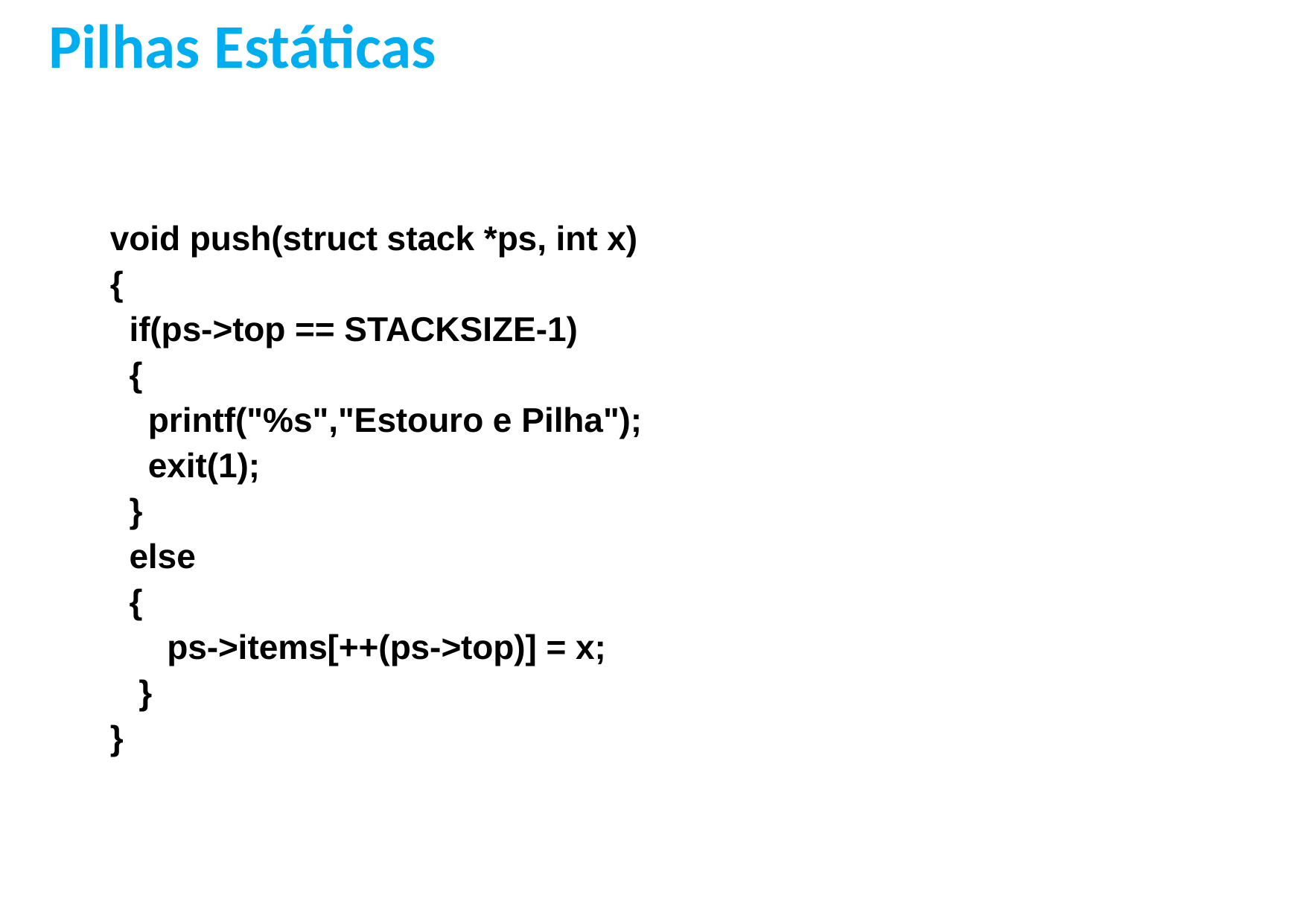

Pilhas Estáticas
void push(struct stack *ps, int x)
{
  if(ps->top == STACKSIZE-1)
  {
    printf("%s","Estouro e Pilha");
    exit(1);
  }
  else
  {
      ps->items[++(ps->top)] = x;
   }
}